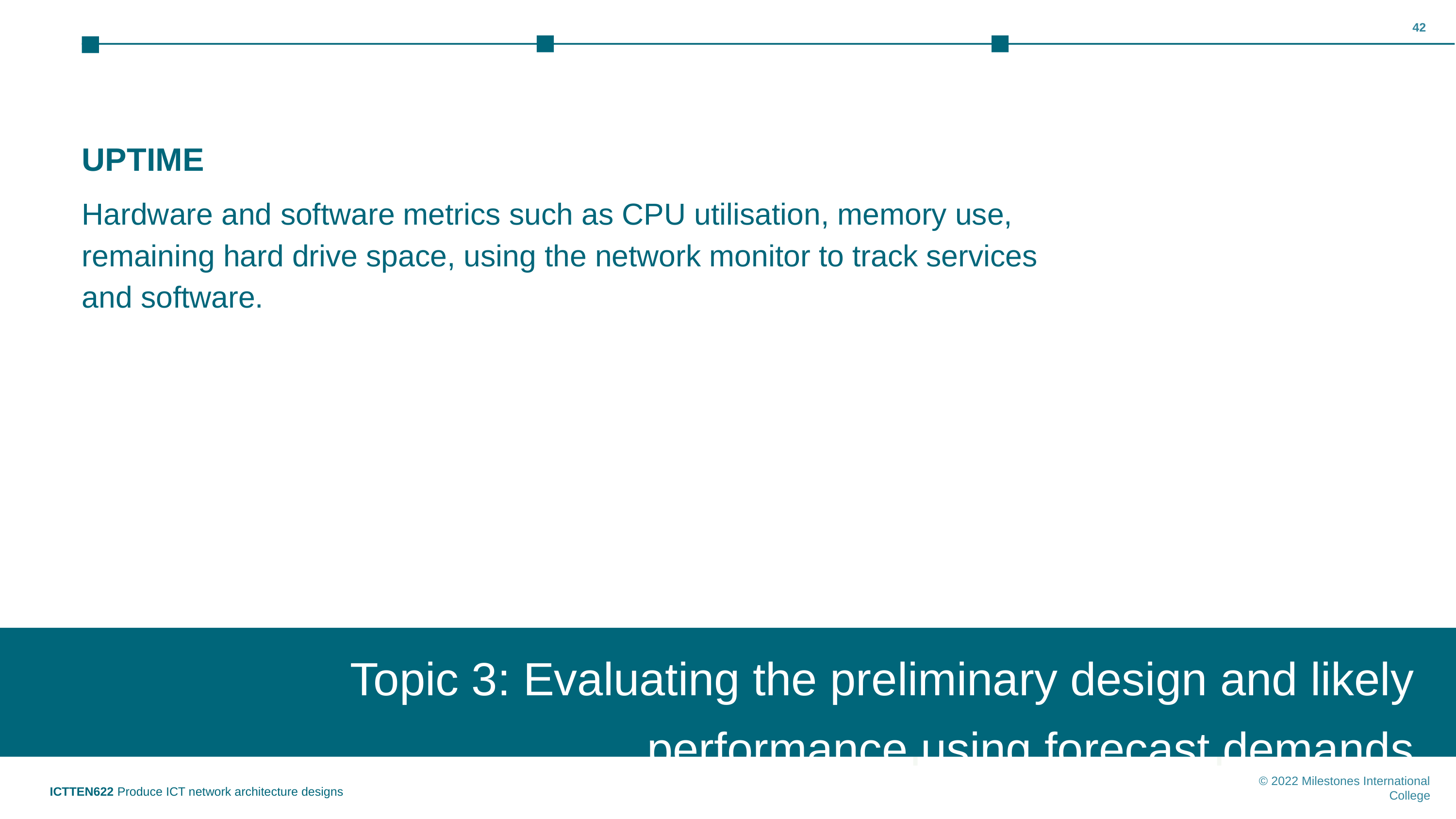

42

UPTIME
Hardware and software metrics such as CPU utilisation, memory use, remaining hard drive space, using the network monitor to track services and software.

Topic 3: Evaluating the preliminary design and likely performance using forecast demands
Topic 1: Insert topic title
ICTTEN622 Produce ICT network architecture designs
© 2022 Milestones International College